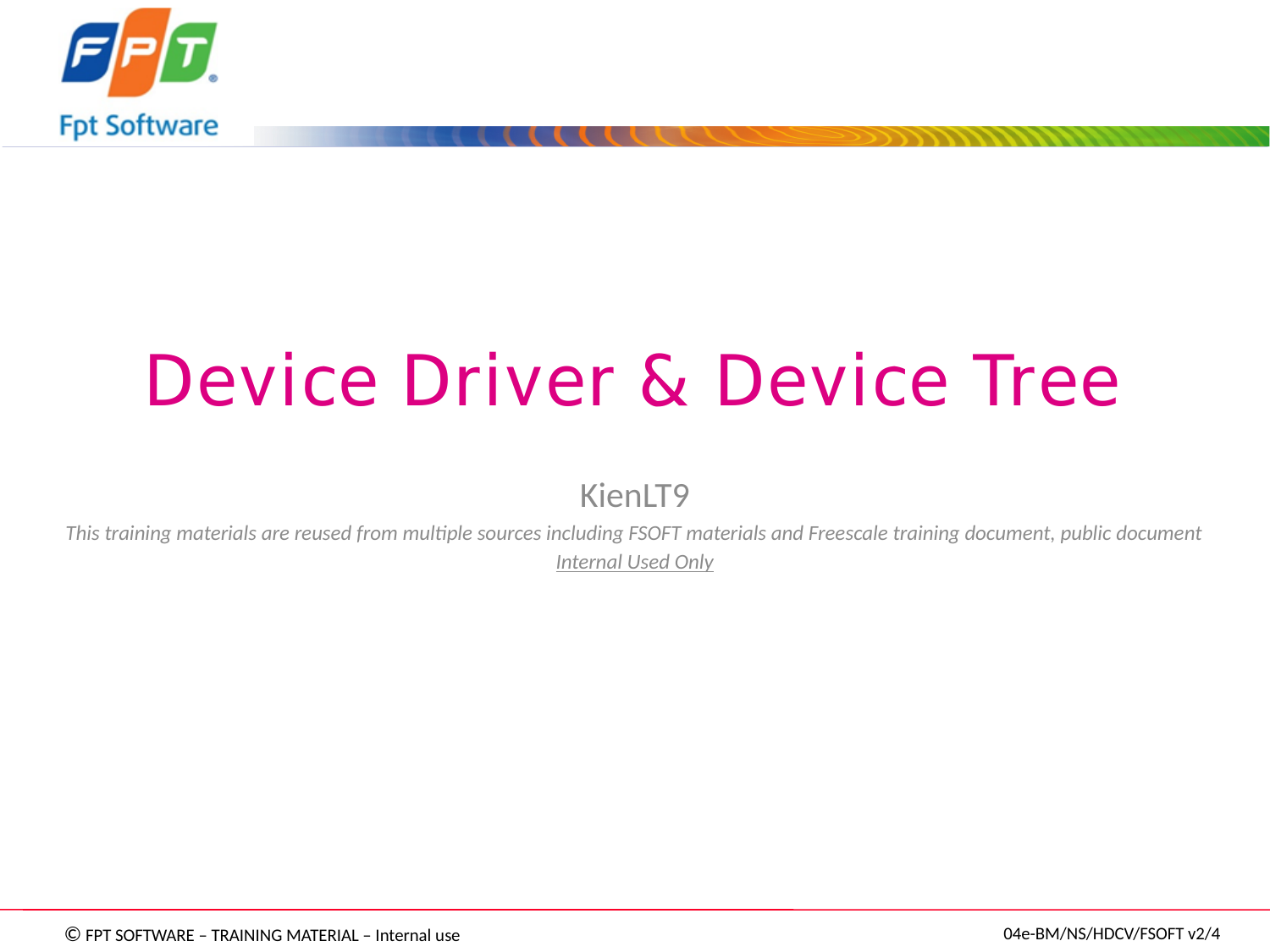

# Device Driver & Device Tree
KienLT9
This training materials are reused from multiple sources including FSOFT materials and Freescale training document, public document
Internal Used Only